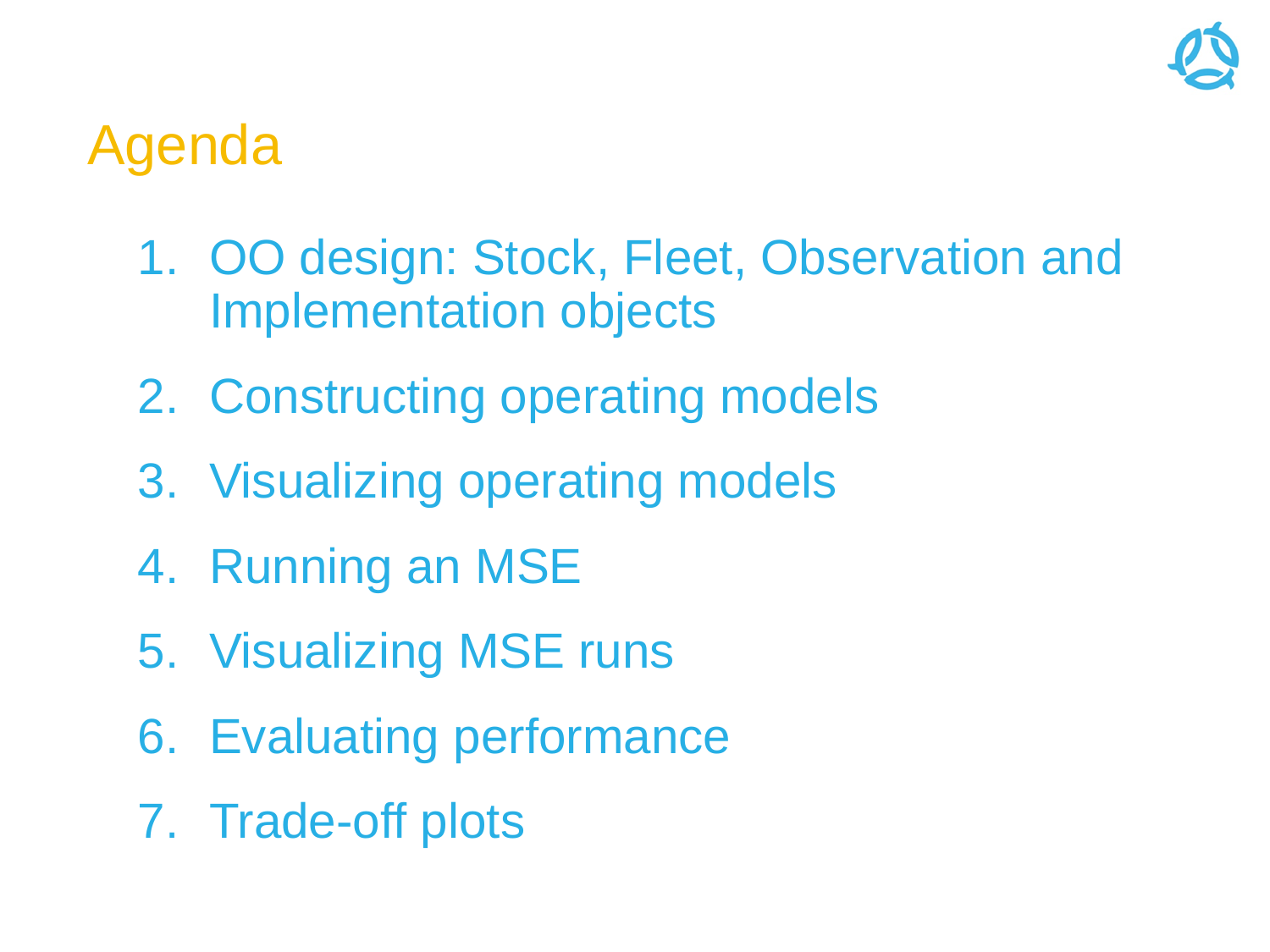

# Agenda
OO design: Stock, Fleet, Observation and Implementation objects
Constructing operating models
Visualizing operating models
Running an MSE
Visualizing MSE runs
Evaluating performance
Trade-off plots